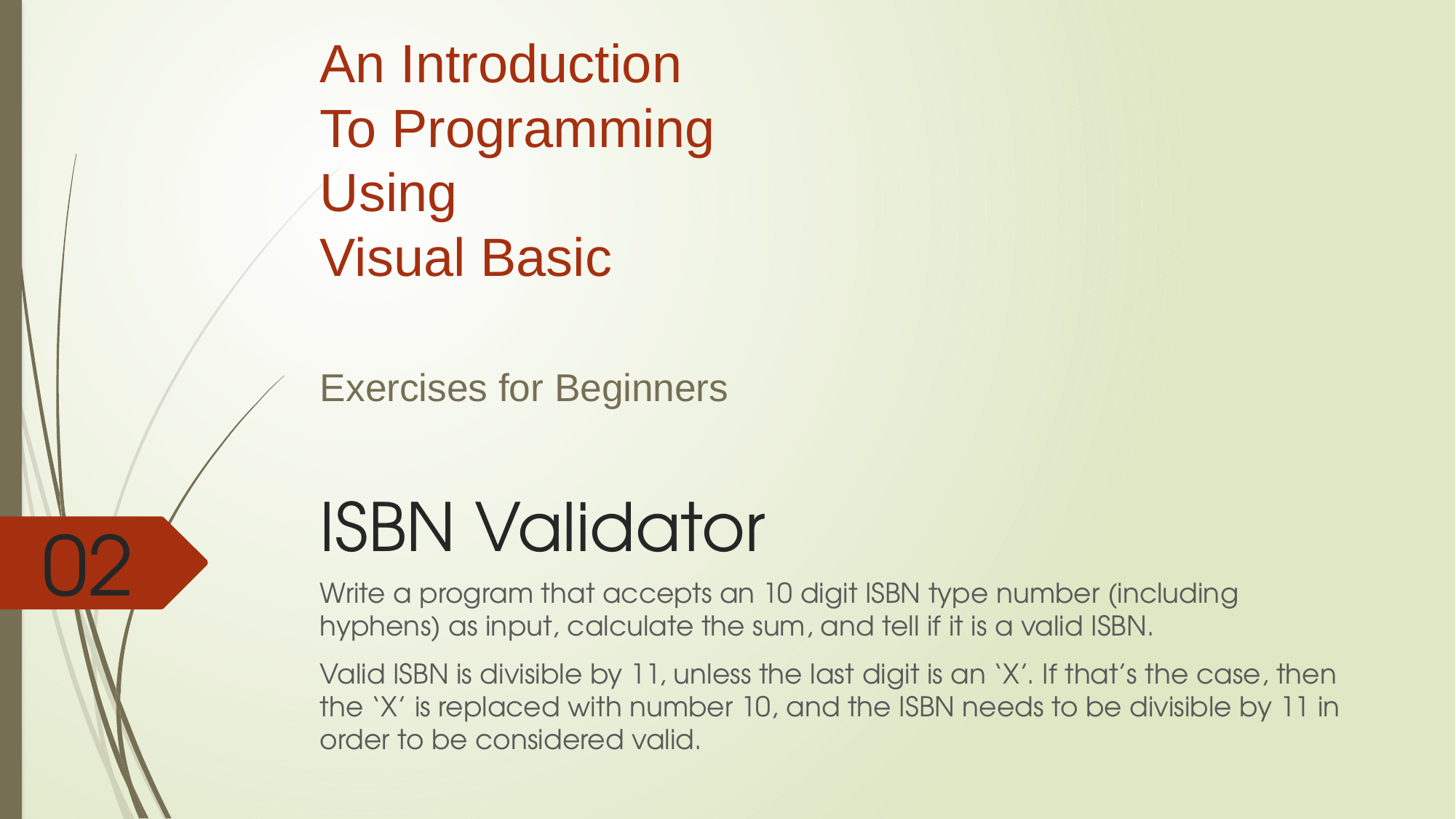

An Introduction
To Programming
Using
Visual Basic

Exercises for Beginners
# ISBN Validator
02
Write a program that accepts an 10 digit ISBN type number (including hyphens) as input, calculate the sum, and tell if it is a valid ISBN.
Valid ISBN is divisible by 11, unless the last digit is an ‘X’. If that’s the case, then the ‘X’ is replaced with number 10, and the ISBN needs to be divisible by 11 in order to be considered valid.